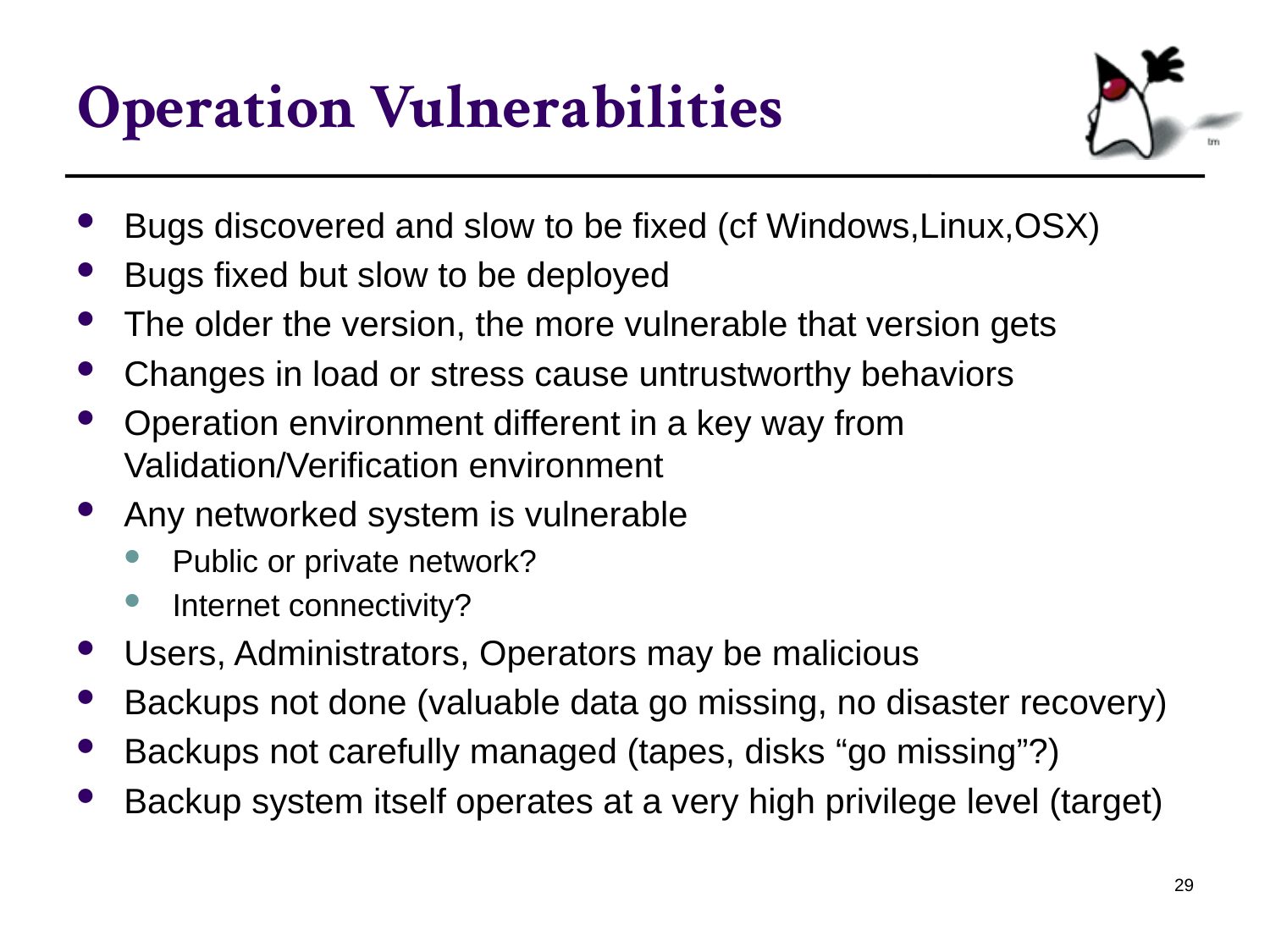

# Operation Vulnerabilities
Bugs discovered and slow to be fixed (cf Windows,Linux,OSX)
Bugs fixed but slow to be deployed
The older the version, the more vulnerable that version gets
Changes in load or stress cause untrustworthy behaviors
Operation environment different in a key way from Validation/Verification environment
Any networked system is vulnerable
Public or private network?
Internet connectivity?
Users, Administrators, Operators may be malicious
Backups not done (valuable data go missing, no disaster recovery)
Backups not carefully managed (tapes, disks “go missing”?)
Backup system itself operates at a very high privilege level (target)
29